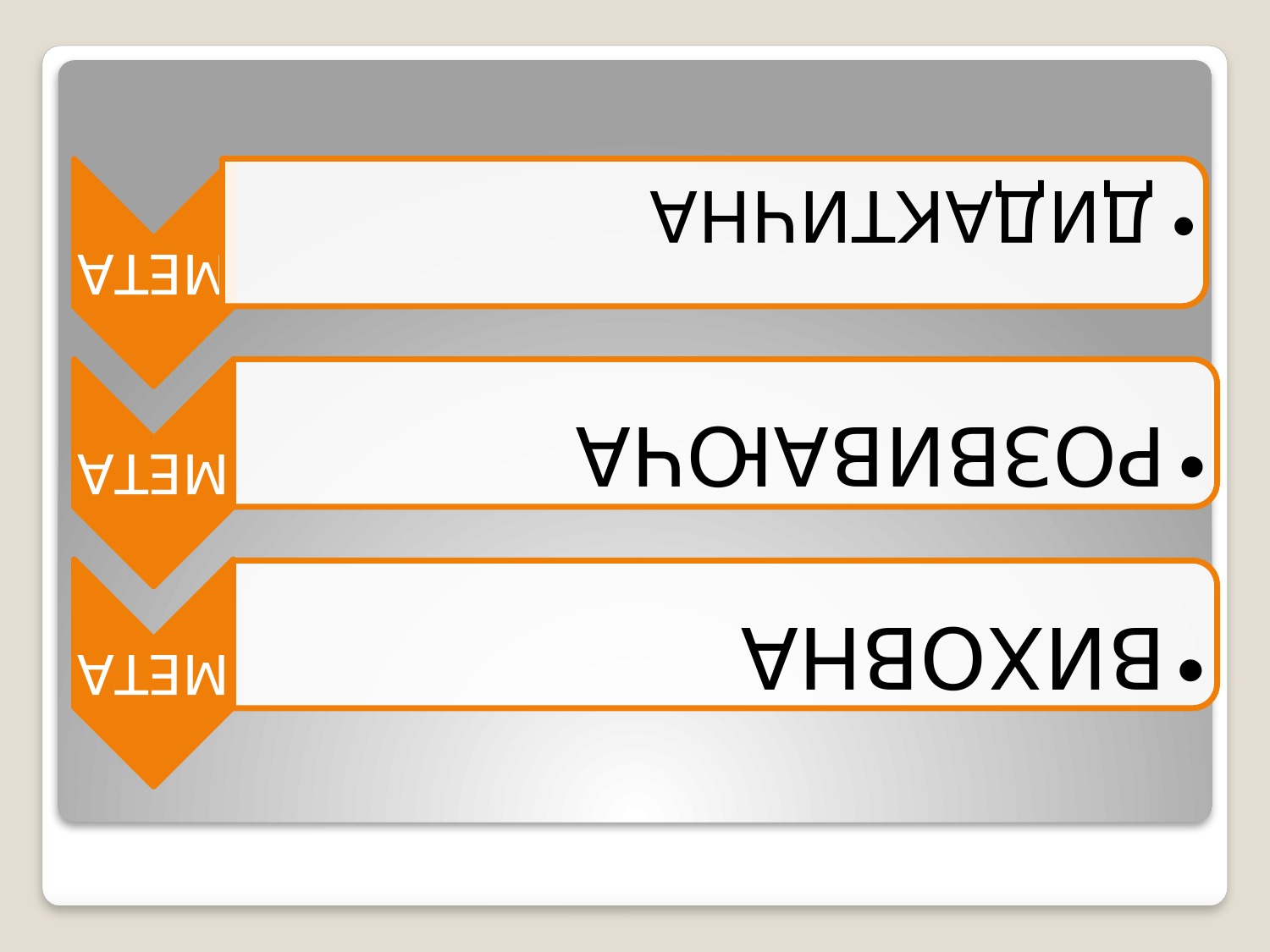

МЕТА

ДИДАКТИЧНА
МЕТА
РОЗВИВАЮЧА
МЕТА
ВИХОВНА
#